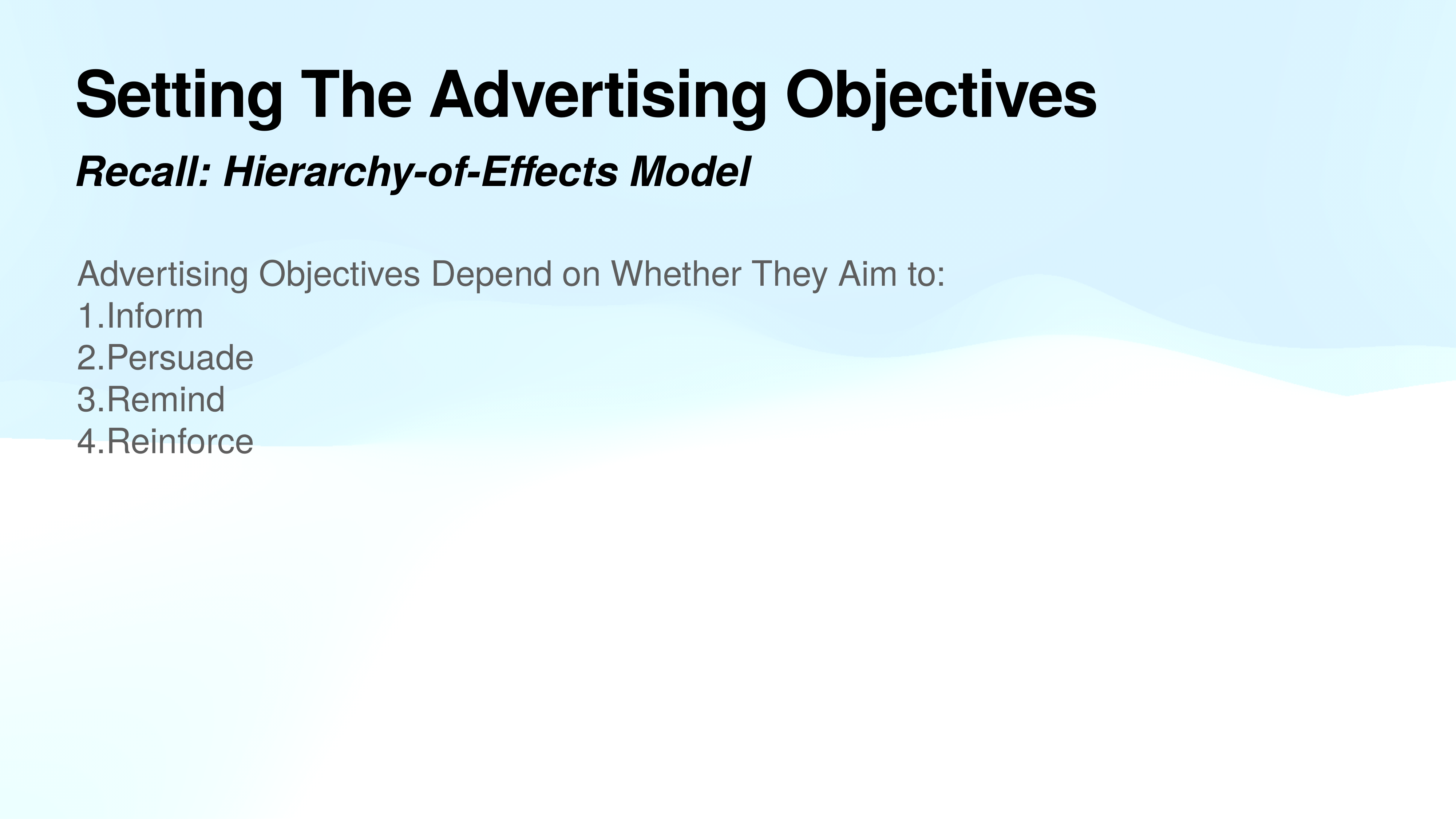

# Setting The Advertising Objectives
Recall: Hierarchy-of-Effects Model
Advertising Objectives Depend on Whether They Aim to:
Inform
Persuade
Remind
Reinforce